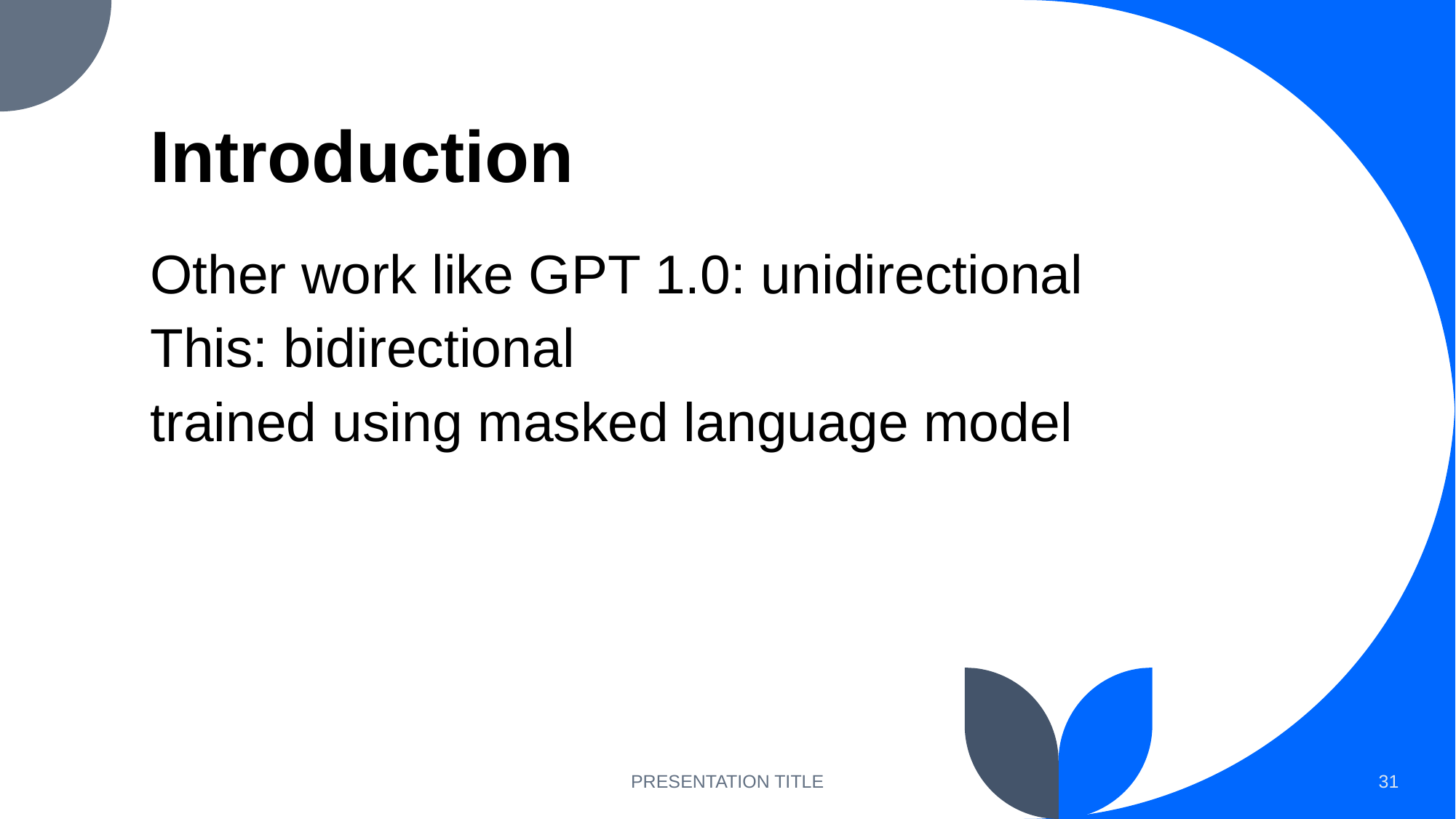

# Introduction
Other work like GPT 1.0: unidirectional
This: bidirectional
trained using masked language model
PRESENTATION TITLE
31